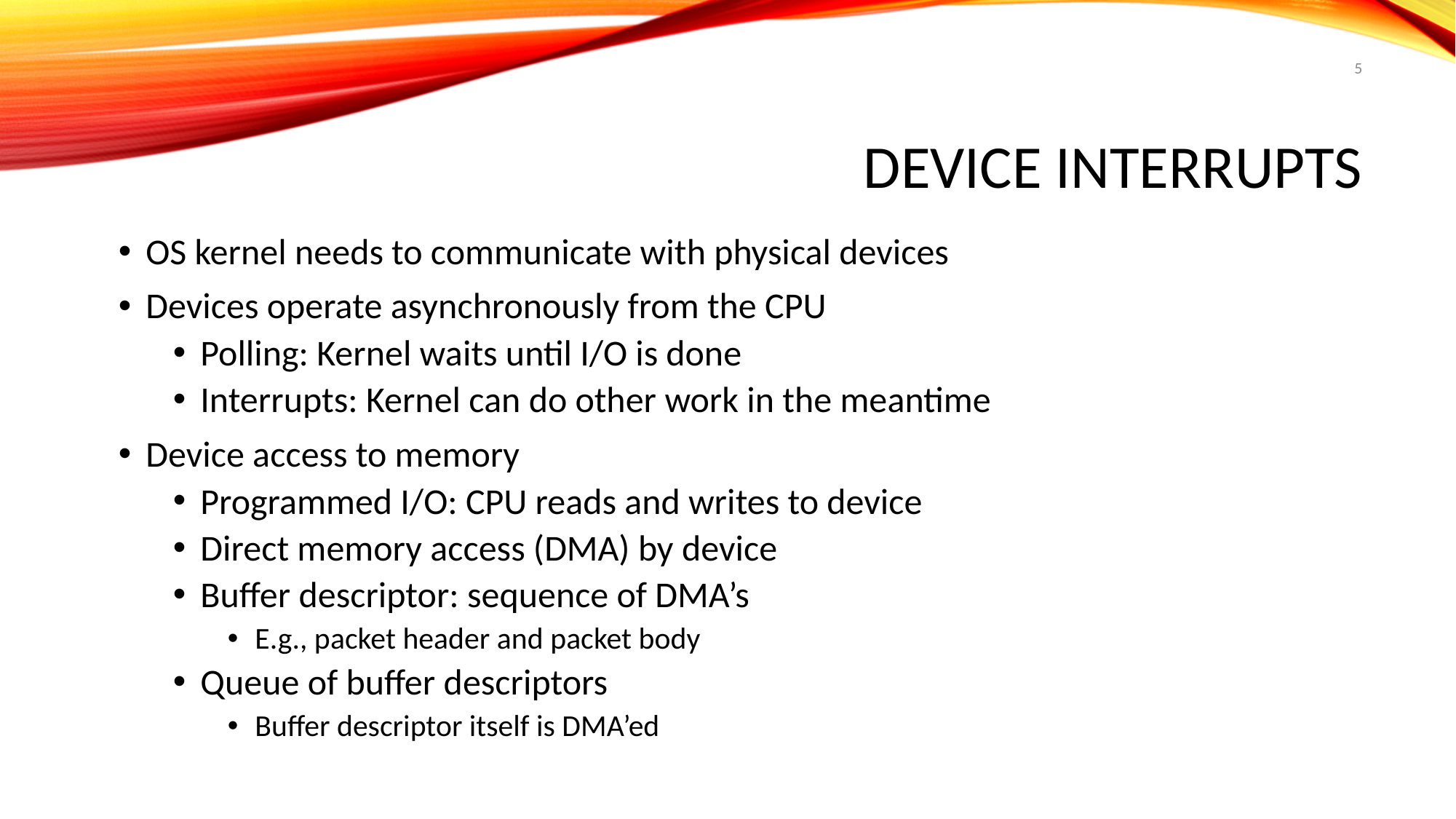

5
# Device Interrupts
OS kernel needs to communicate with physical devices
Devices operate asynchronously from the CPU
Polling: Kernel waits until I/O is done
Interrupts: Kernel can do other work in the meantime
Device access to memory
Programmed I/O: CPU reads and writes to device
Direct memory access (DMA) by device
Buffer descriptor: sequence of DMA’s
E.g., packet header and packet body
Queue of buffer descriptors
Buffer descriptor itself is DMA’ed